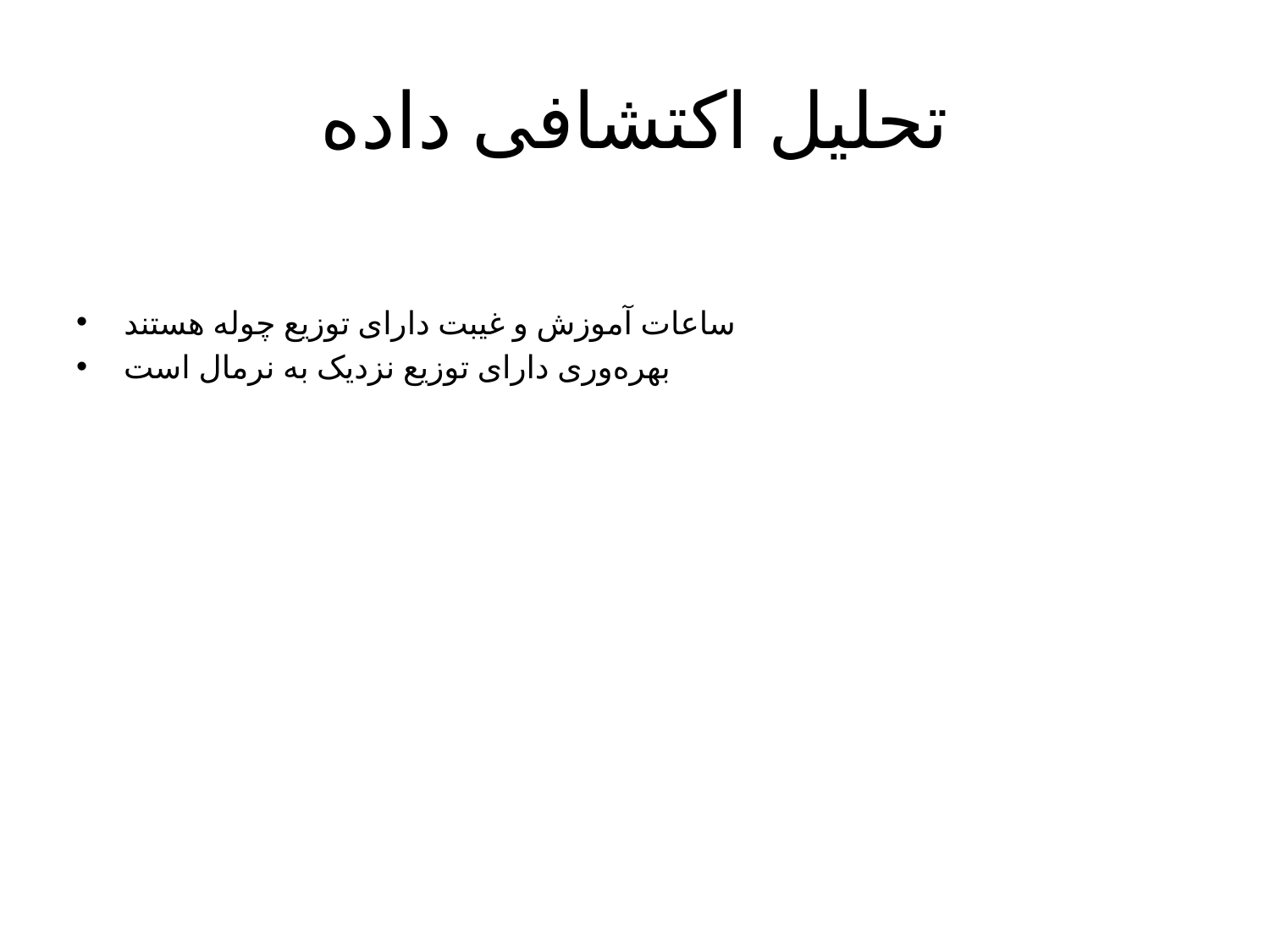

# تحلیل اکتشافی داده

ساعات آموزش و غیبت دارای توزیع چوله هستند
بهره‌وری دارای توزیع نزدیک به نرمال است